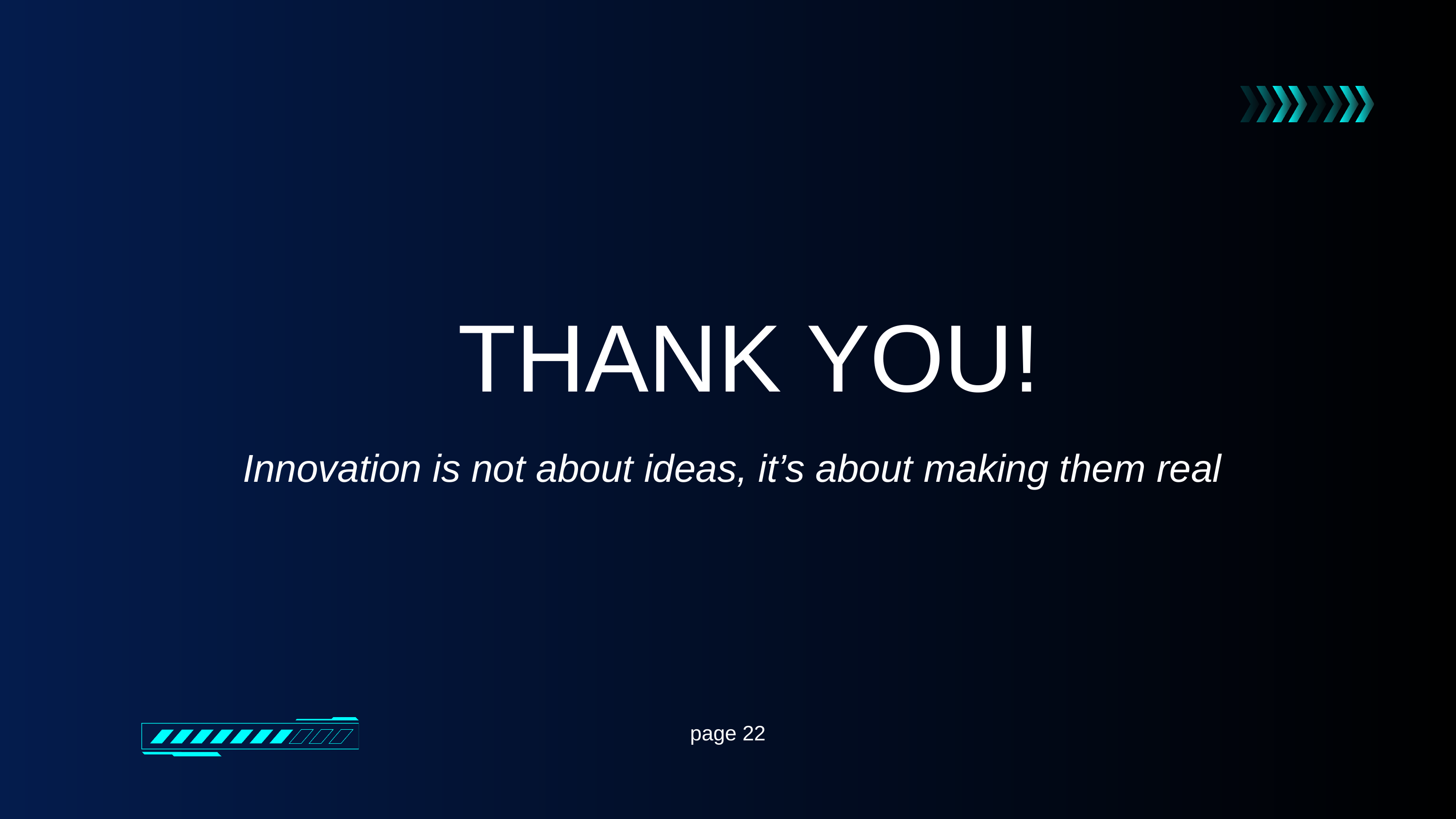

THANK YOU!
Innovation is not about ideas, it’s about making them real

page 22